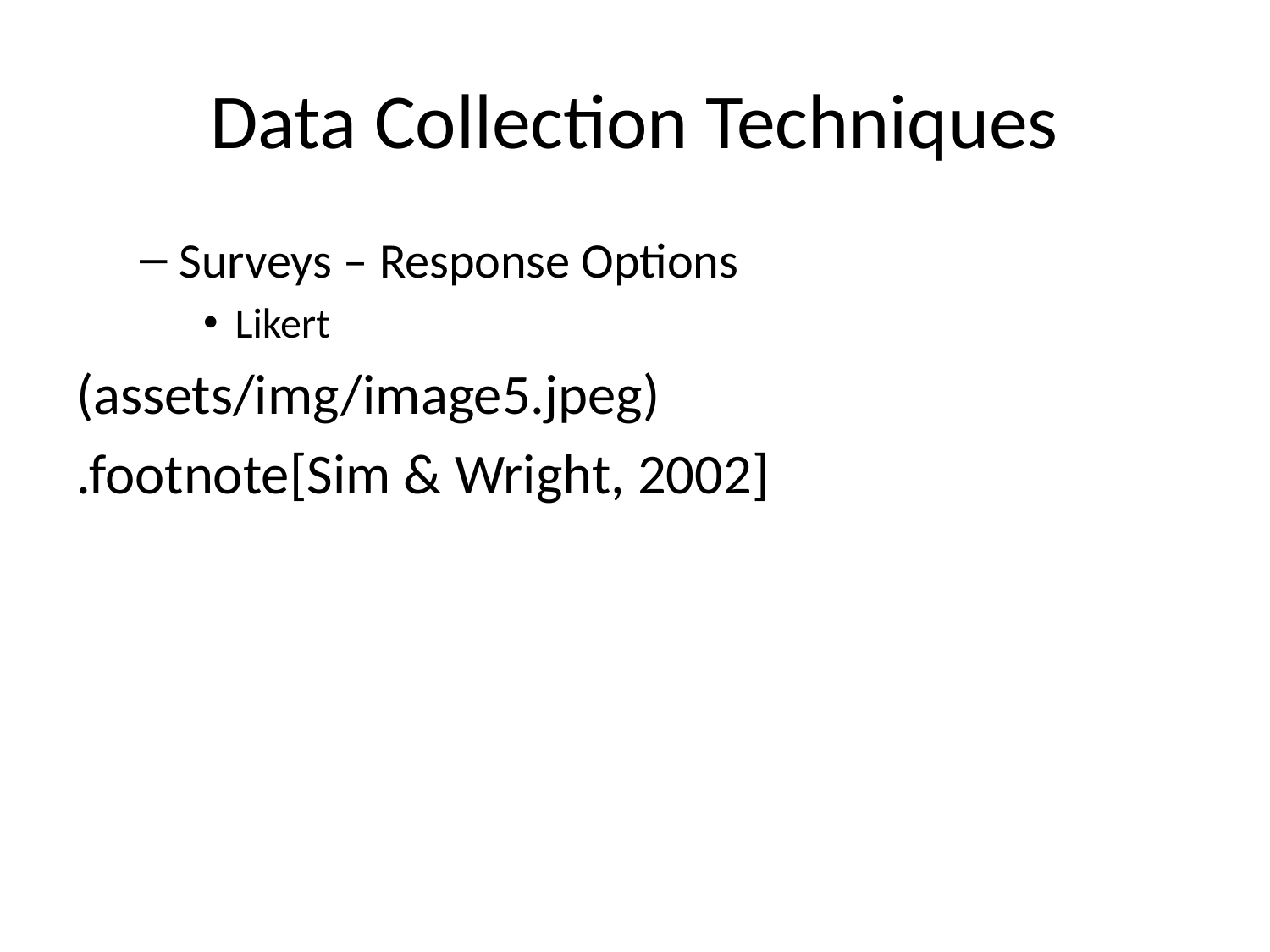

# Data Collection Techniques
Surveys – Response Options
Likert
(assets/img/image5.jpeg)
.footnote[Sim & Wright, 2002]